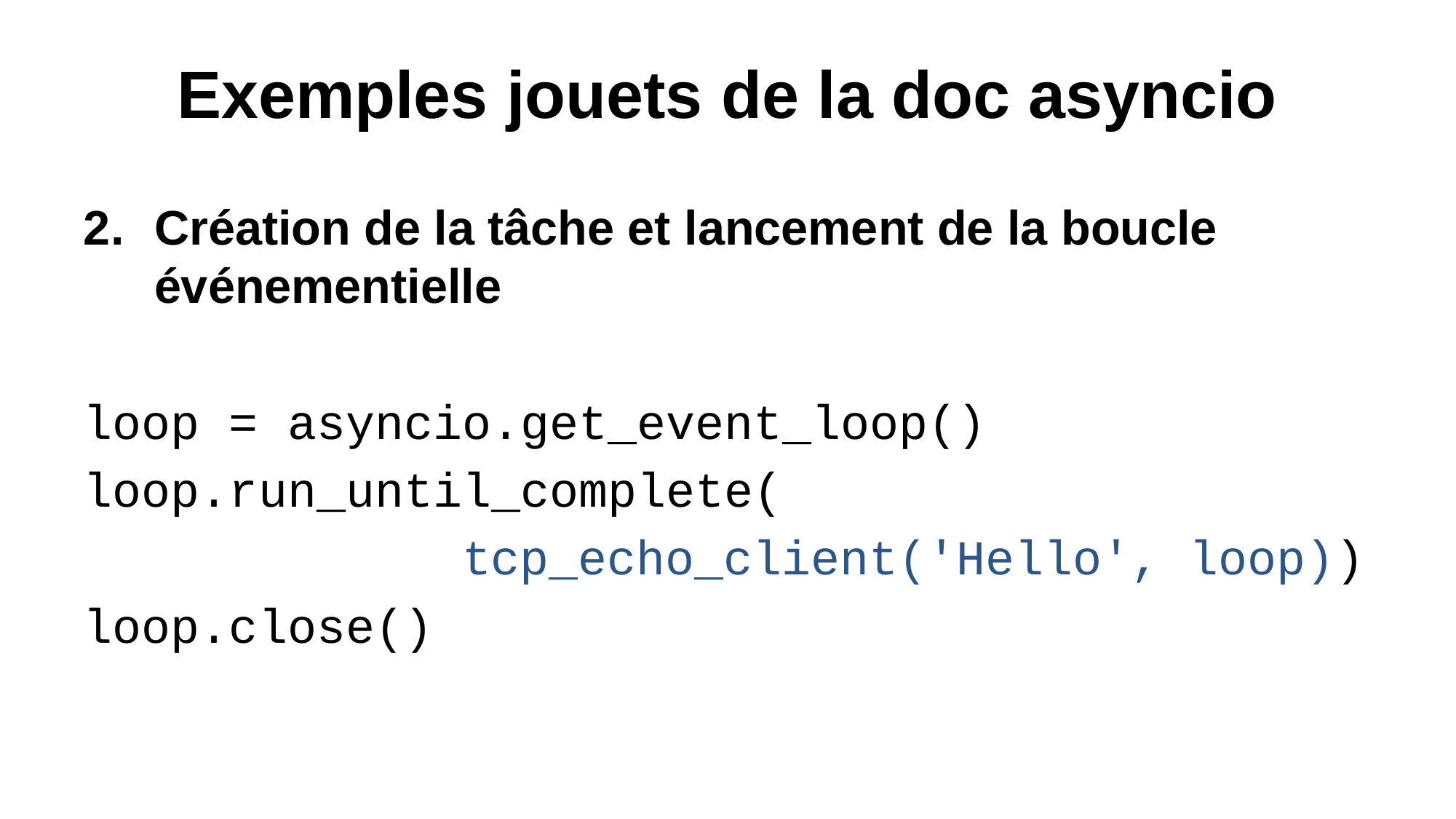

# Exemples jouets de la doc asyncio
Création de la tâche et lancement de la boucle événementielle

loop = asyncio.get_event_loop()
loop.run_until_complete(
             tcp_echo_client('Hello', loop))
loop.close()